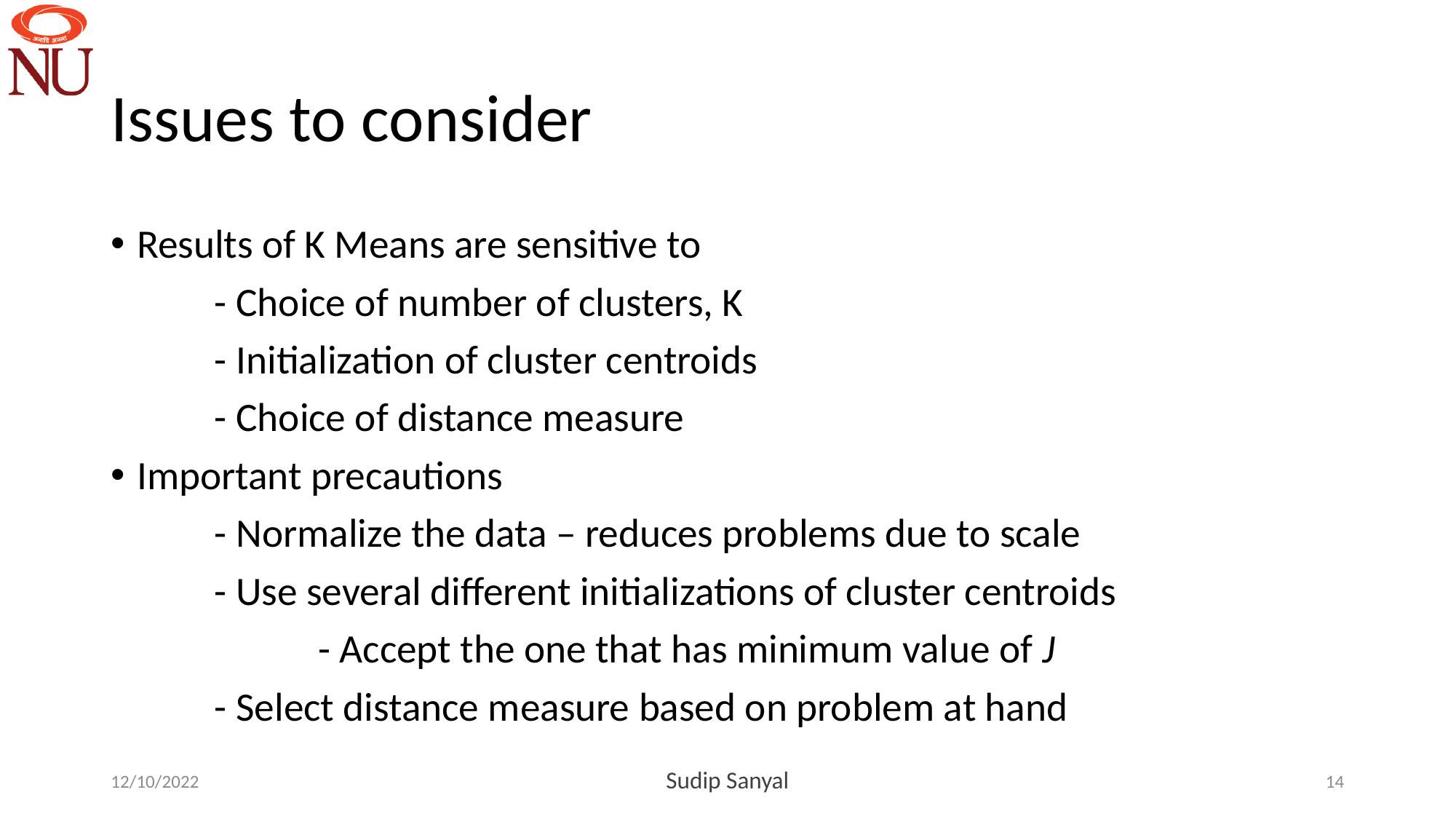

# Issues to consider
Results of K Means are sensitive to
	- Choice of number of clusters, K
	- Initialization of cluster centroids
	- Choice of distance measure
Important precautions
	- Normalize the data – reduces problems due to scale
	- Use several different initializations of cluster centroids
		- Accept the one that has minimum value of J
	- Select distance measure based on problem at hand
12/10/2022
Sudip Sanyal
14